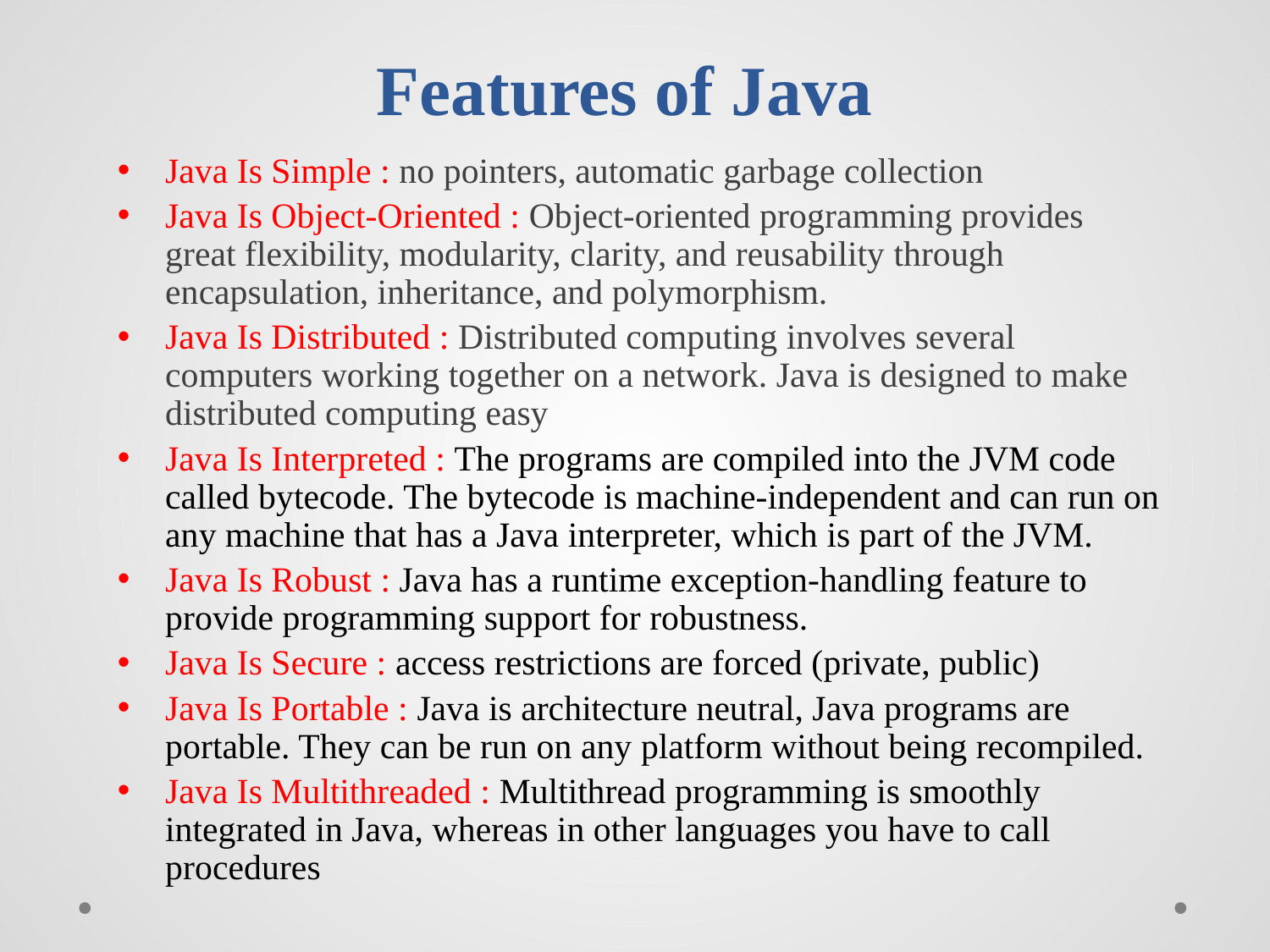

# Features of Java
Java Is Simple : no pointers, automatic garbage collection
Java Is Object-Oriented : Object-oriented programming provides great flexibility, modularity, clarity, and reusability through encapsulation, inheritance, and polymorphism.
Java Is Distributed : Distributed computing involves several computers working together on a network. Java is designed to make distributed computing easy
Java Is Interpreted : The programs are compiled into the JVM code called bytecode. The bytecode is machine-independent and can run on any machine that has a Java interpreter, which is part of the JVM.
Java Is Robust : Java has a runtime exception-handling feature to provide programming support for robustness.
Java Is Secure : access restrictions are forced (private, public)
Java Is Portable : Java is architecture neutral, Java programs are portable. They can be run on any platform without being recompiled.
Java Is Multithreaded : Multithread programming is smoothly integrated in Java, whereas in other languages you have to call procedures